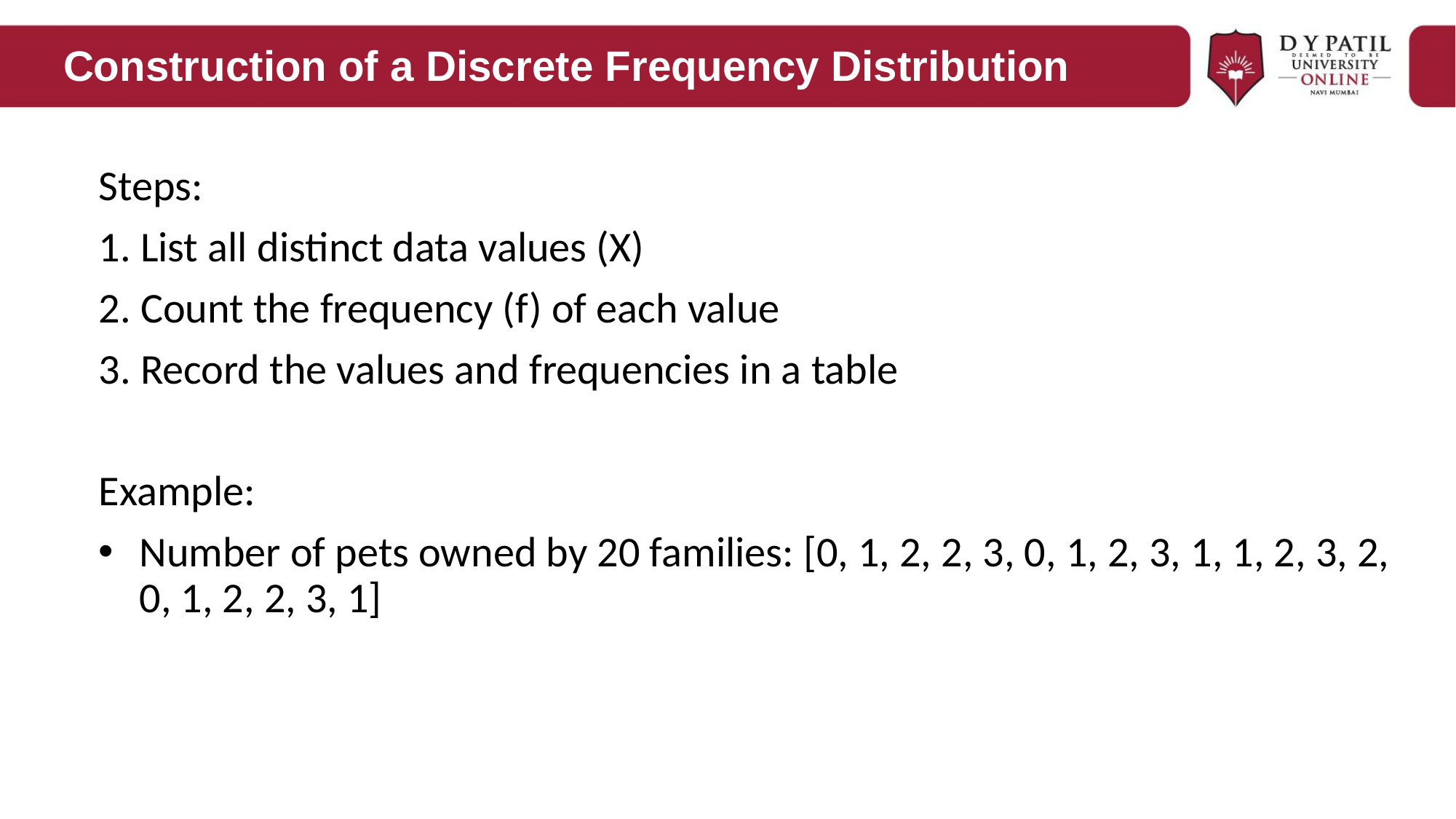

# Construction of a Discrete Frequency Distribution
Steps:
1. List all distinct data values (X)
2. Count the frequency (f) of each value
3. Record the values and frequencies in a table

Example:
Number of pets owned by 20 families: [0, 1, 2, 2, 3, 0, 1, 2, 3, 1, 1, 2, 3, 2, 0, 1, 2, 2, 3, 1]